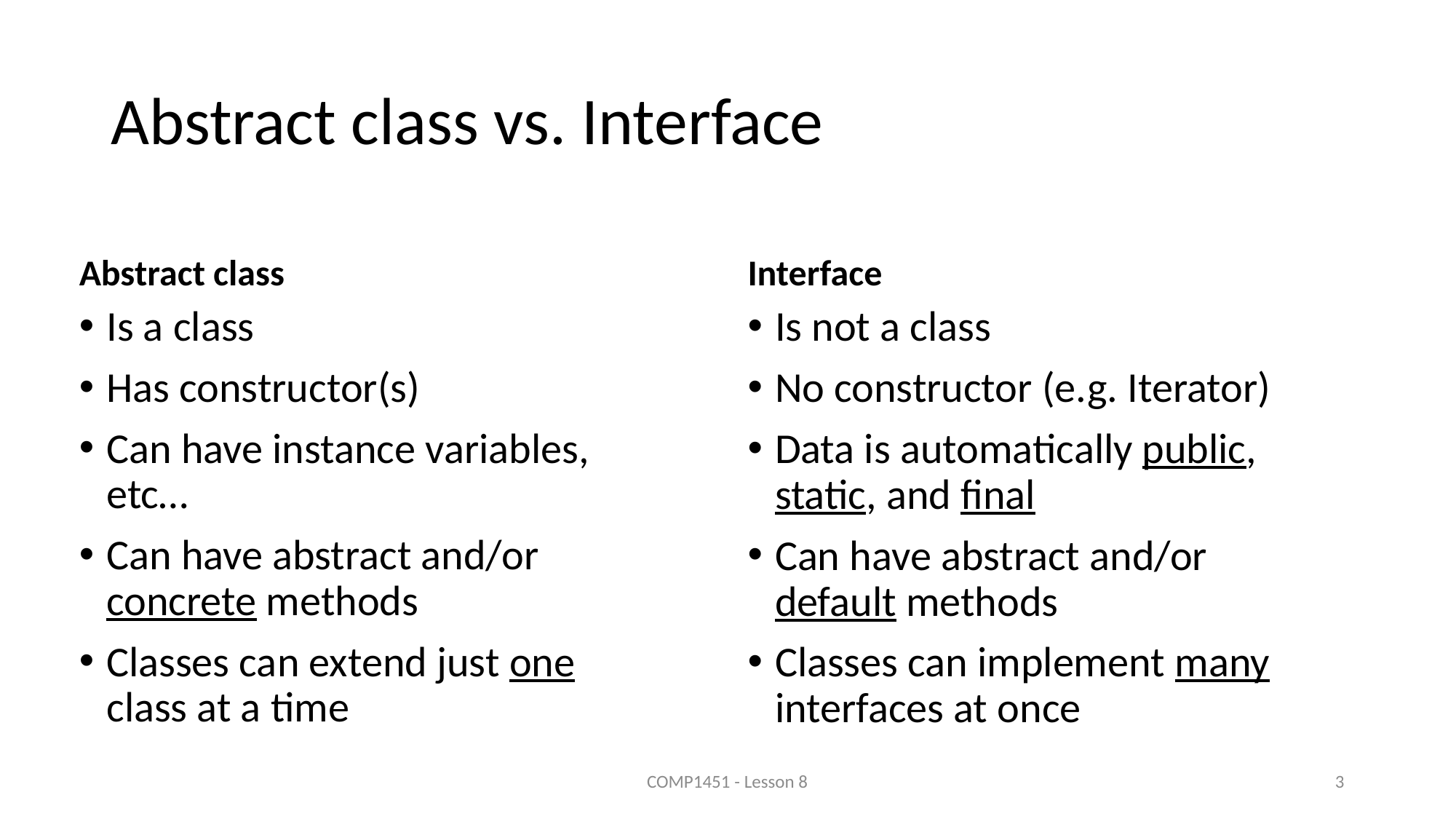

# Abstract class vs. Interface
Abstract class
Interface
Is a class
Has constructor(s)
Can have instance variables, etc…
Can have abstract and/or concrete methods
Classes can extend just one class at a time
Is not a class
No constructor (e.g. Iterator)
Data is automatically public, static, and final
Can have abstract and/or default methods
Classes can implement many interfaces at once
COMP1451 - Lesson 8
3